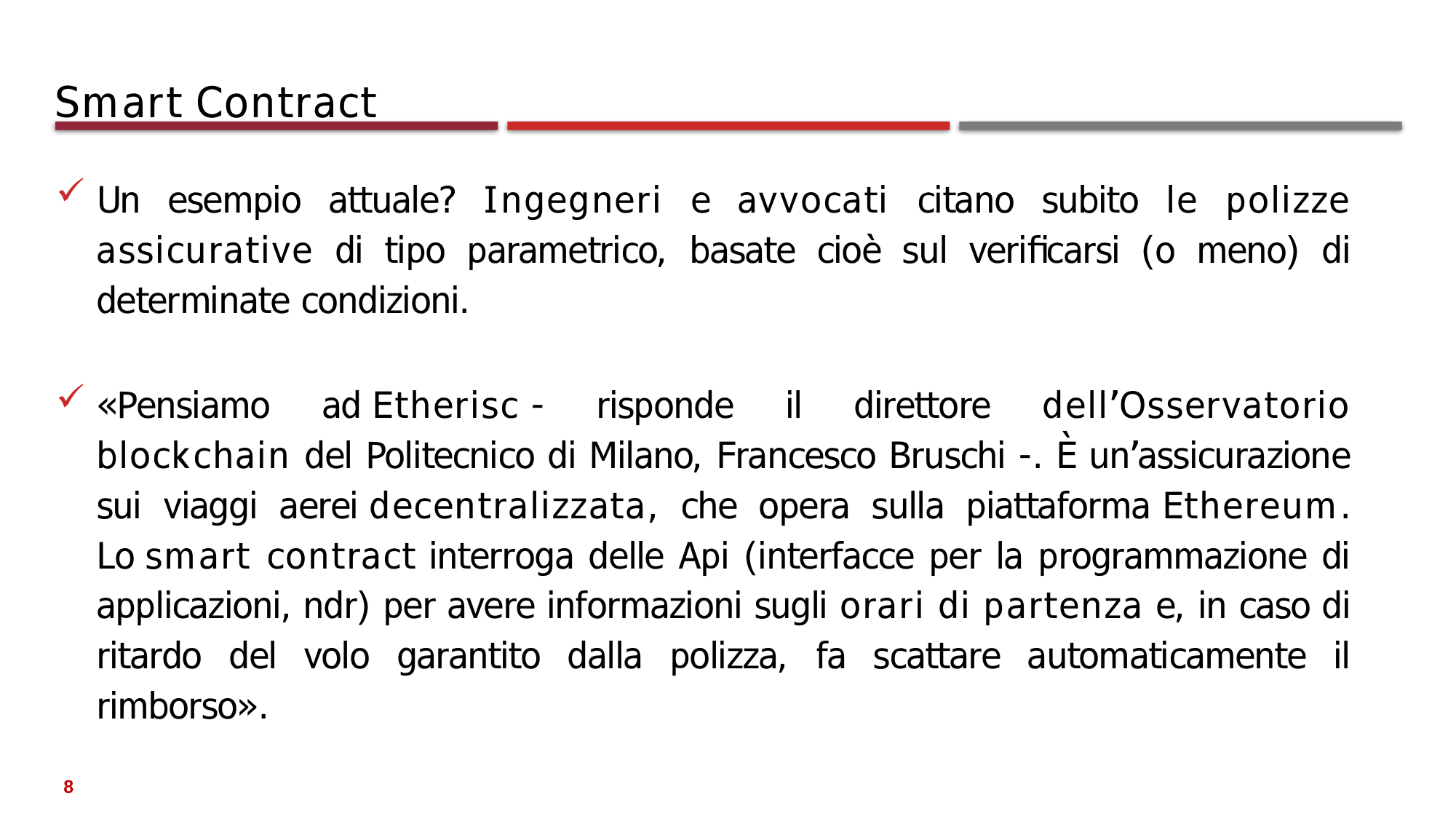

# Smart Contract
Un esempio attuale? Ingegneri e avvocati citano subito le polizze assicurative di tipo parametrico, basate cioè sul verificarsi (o meno) di determinate condizioni.
«Pensiamo ad Etherisc - risponde il direttore dell’Osservatorio blockchain del Politecnico di Milano, Francesco Bruschi -. È un’assicurazione sui viaggi aerei decentralizzata, che opera sulla piattaforma Ethereum. Lo smart contract interroga delle Api (interfacce per la programmazione di applicazioni, ndr) per avere informazioni sugli orari di partenza e, in caso di ritardo del volo garantito dalla polizza, fa scattare automaticamente il rimborso».
8